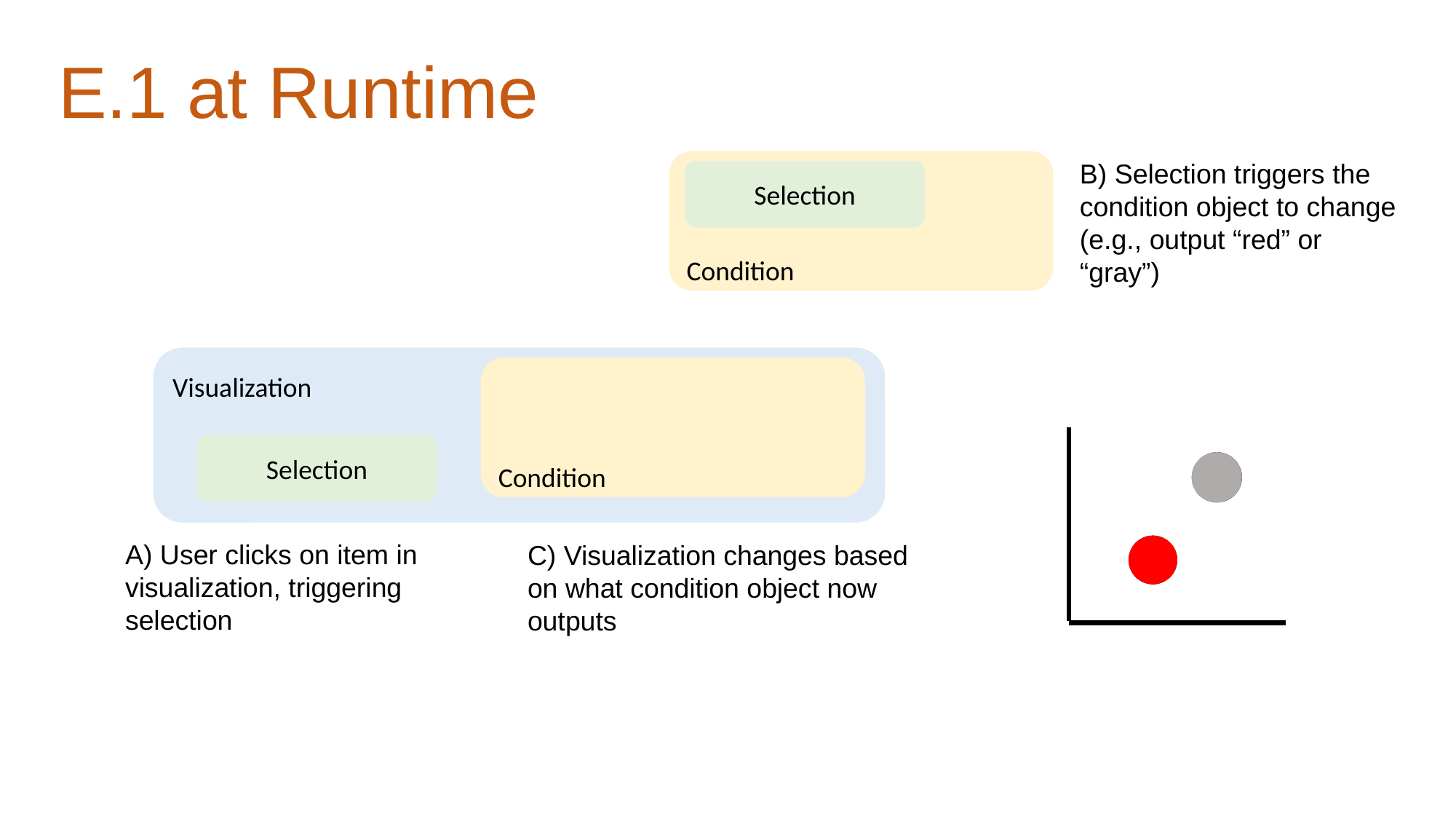

E.1 at Runtime

Condition

B) Selection triggers the condition object to change (e.g., output “red” or “gray”)
Selection
Visualization

Condition

Selection

A) User clicks on item in visualization, triggering selection
C) Visualization changes based on what condition object now outputs

3) Binds the selection to a visualization